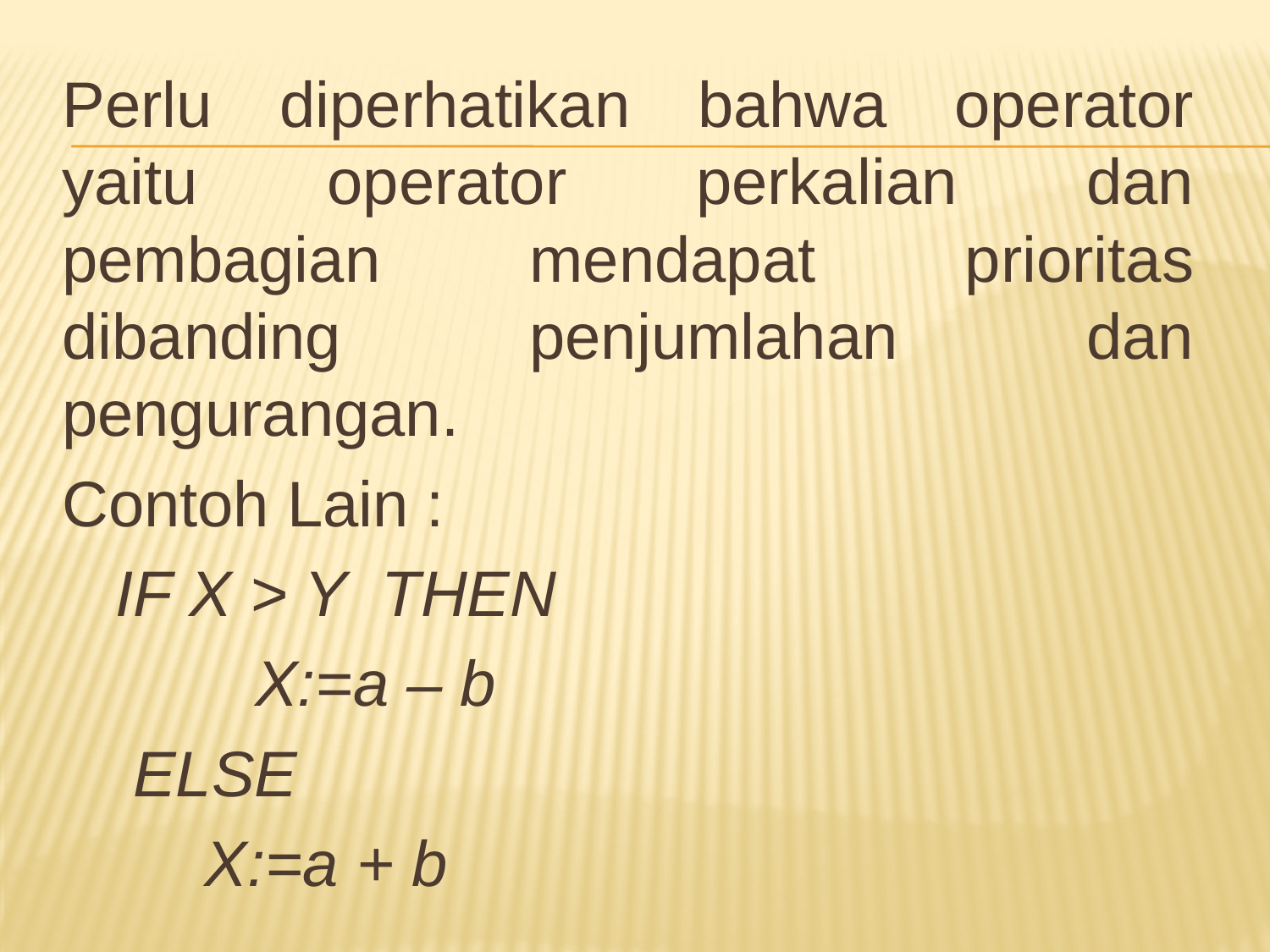

Perlu diperhatikan bahwa operator yaitu operator perkalian dan pembagian mendapat prioritas dibanding penjumlahan dan pengurangan.
Contoh Lain :
   IF X > Y  THEN
	    X:=a – b
    ELSE
        X:=a + b